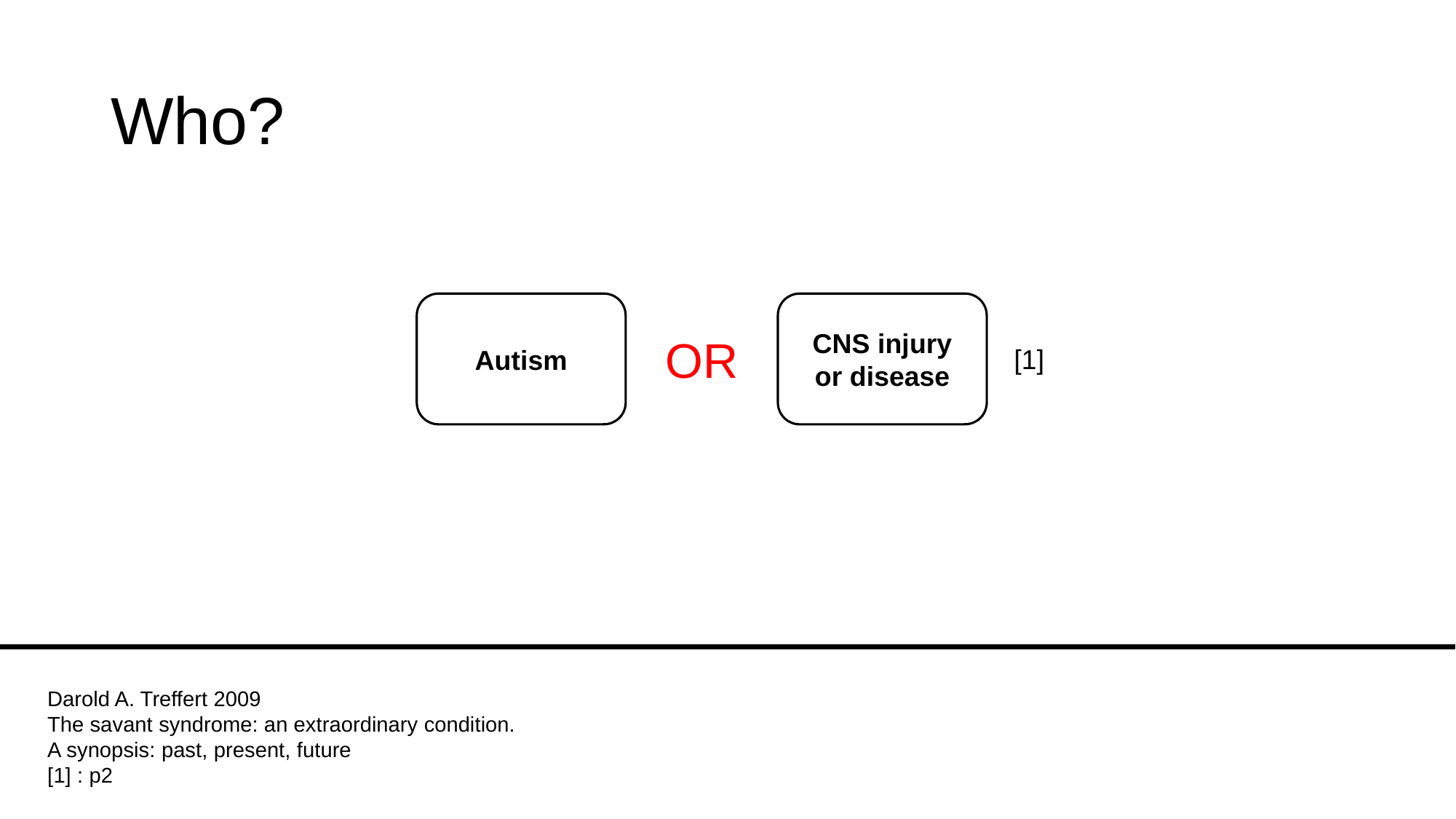

# Who?
CNS injury
or disease
Autism
OR
[1]
Darold A. Treffert 2009
The savant syndrome: an extraordinary condition.
A synopsis: past, present, future
[1] : p2